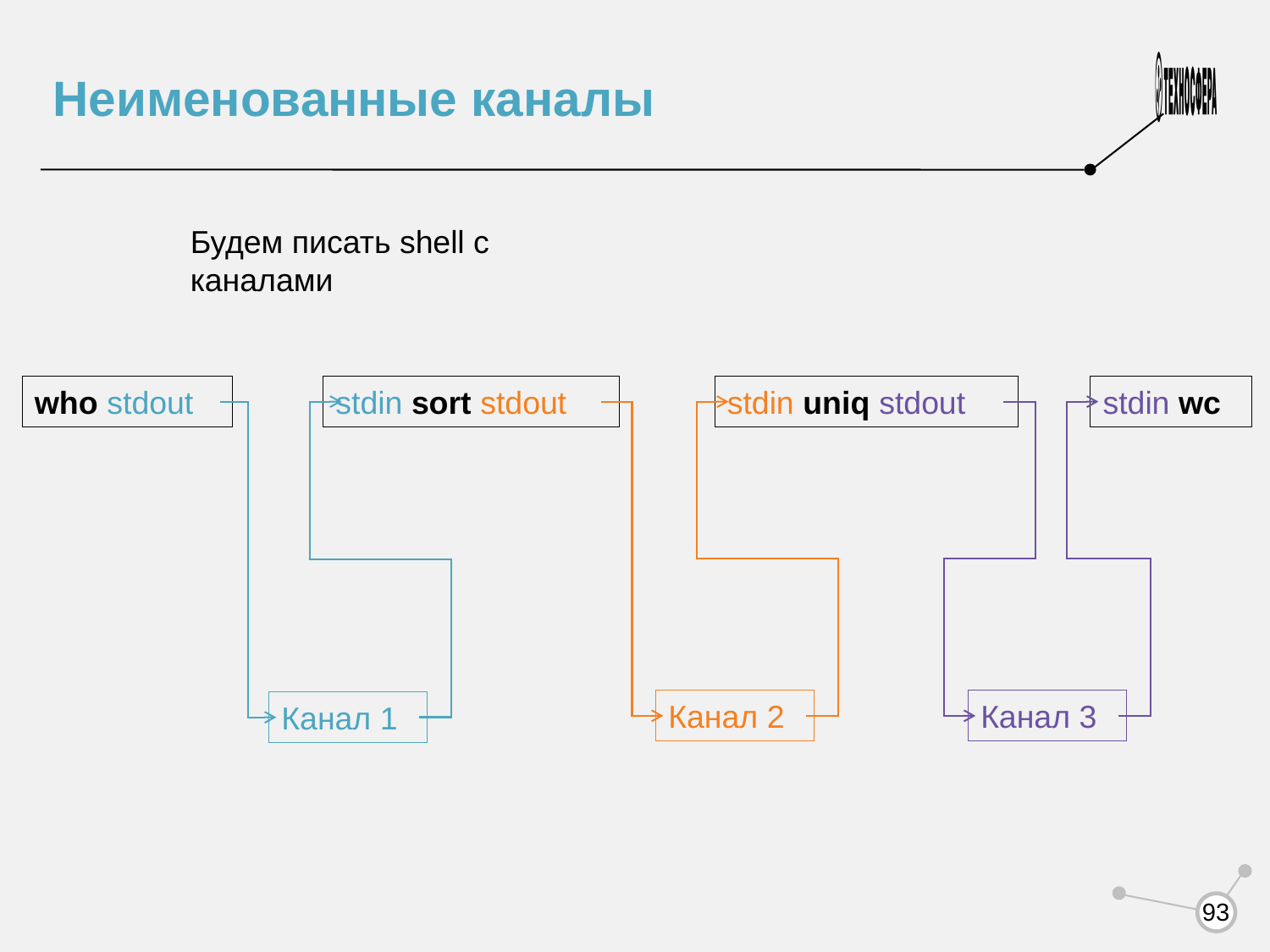

Неименованные каналы
Будем писать shell с каналами
who stdout
stdin sort stdout
stdin uniq stdout
stdin wc

Канал 2
Канал 3
Канал 1
93